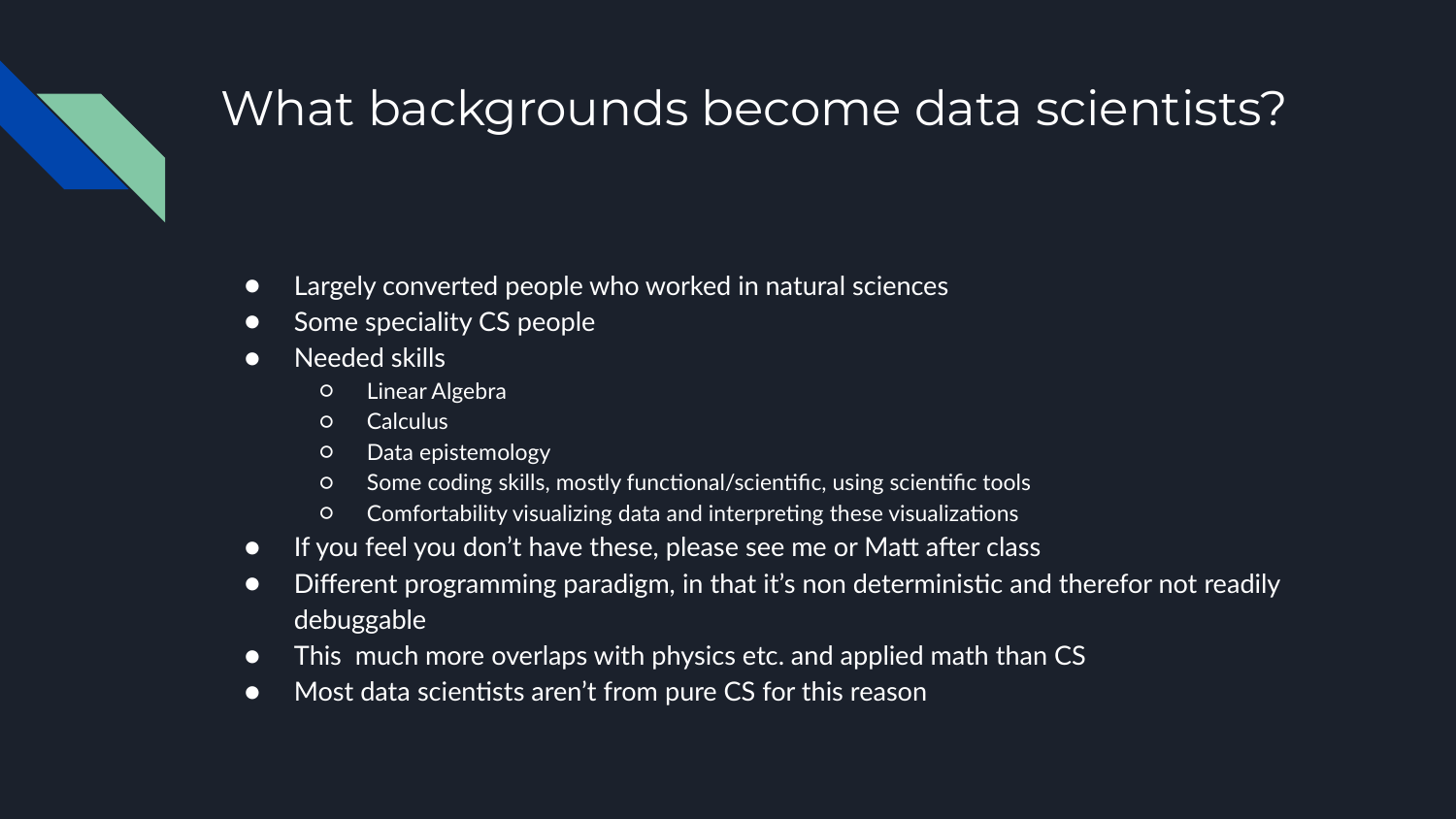

# What backgrounds become data scientists?
Largely converted people who worked in natural sciences
Some speciality CS people
Needed skills
Linear Algebra
Calculus
Data epistemology
Some coding skills, mostly functional/scientific, using scientific tools
Comfortability visualizing data and interpreting these visualizations
If you feel you don’t have these, please see me or Matt after class
Different programming paradigm, in that it’s non deterministic and therefor not readily debuggable
This  much more overlaps with physics etc. and applied math than CS
Most data scientists aren’t from pure CS for this reason